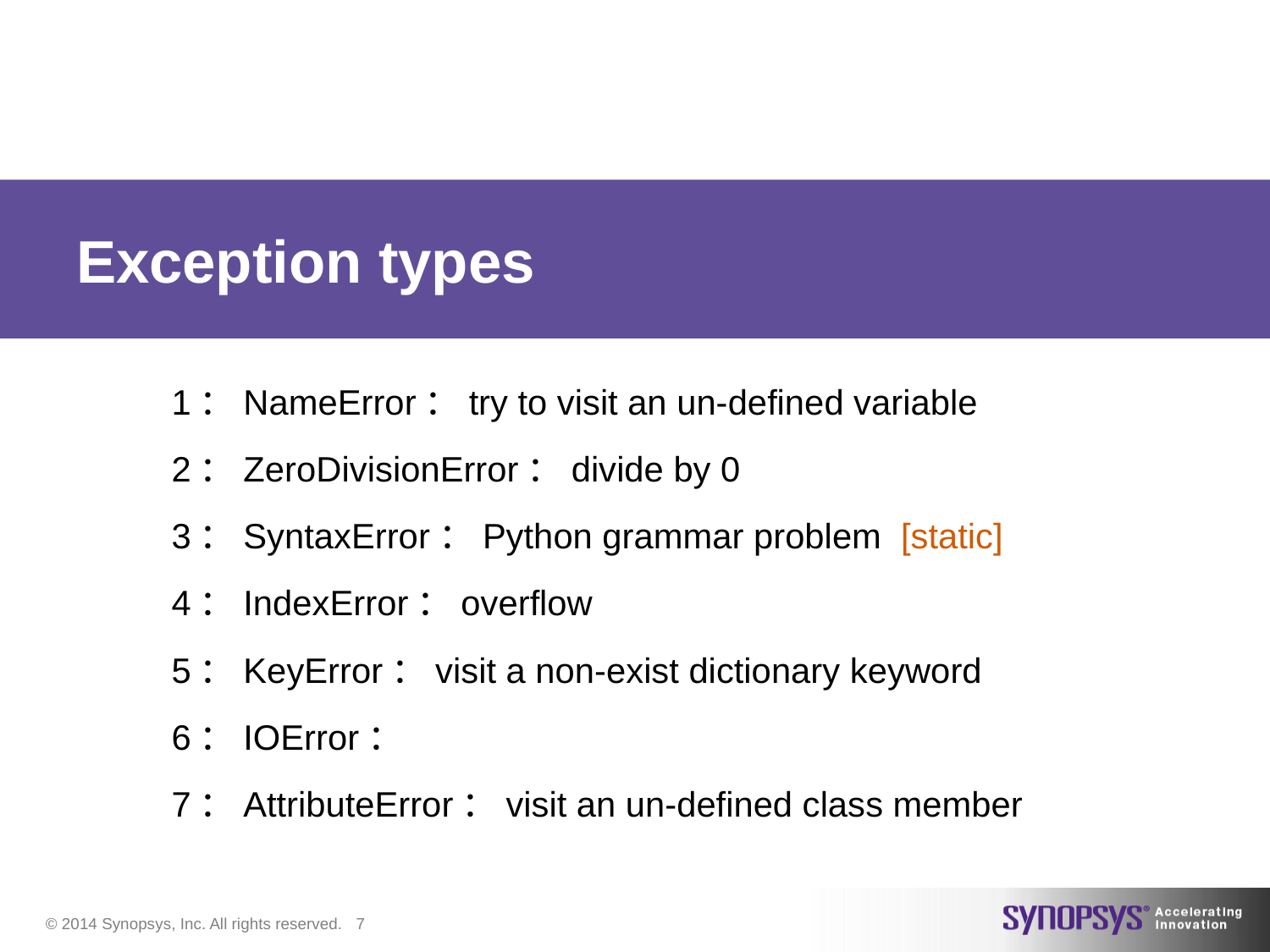

# Exception types
1：NameError：try to visit an un-defined variable
2：ZeroDivisionError：divide by 0
3：SyntaxError：Python grammar problem  [static]
4：IndexError：overflow
5：KeyError：visit a non-exist dictionary keyword
6：IOError：
7：AttributeError：visit an un-defined class member